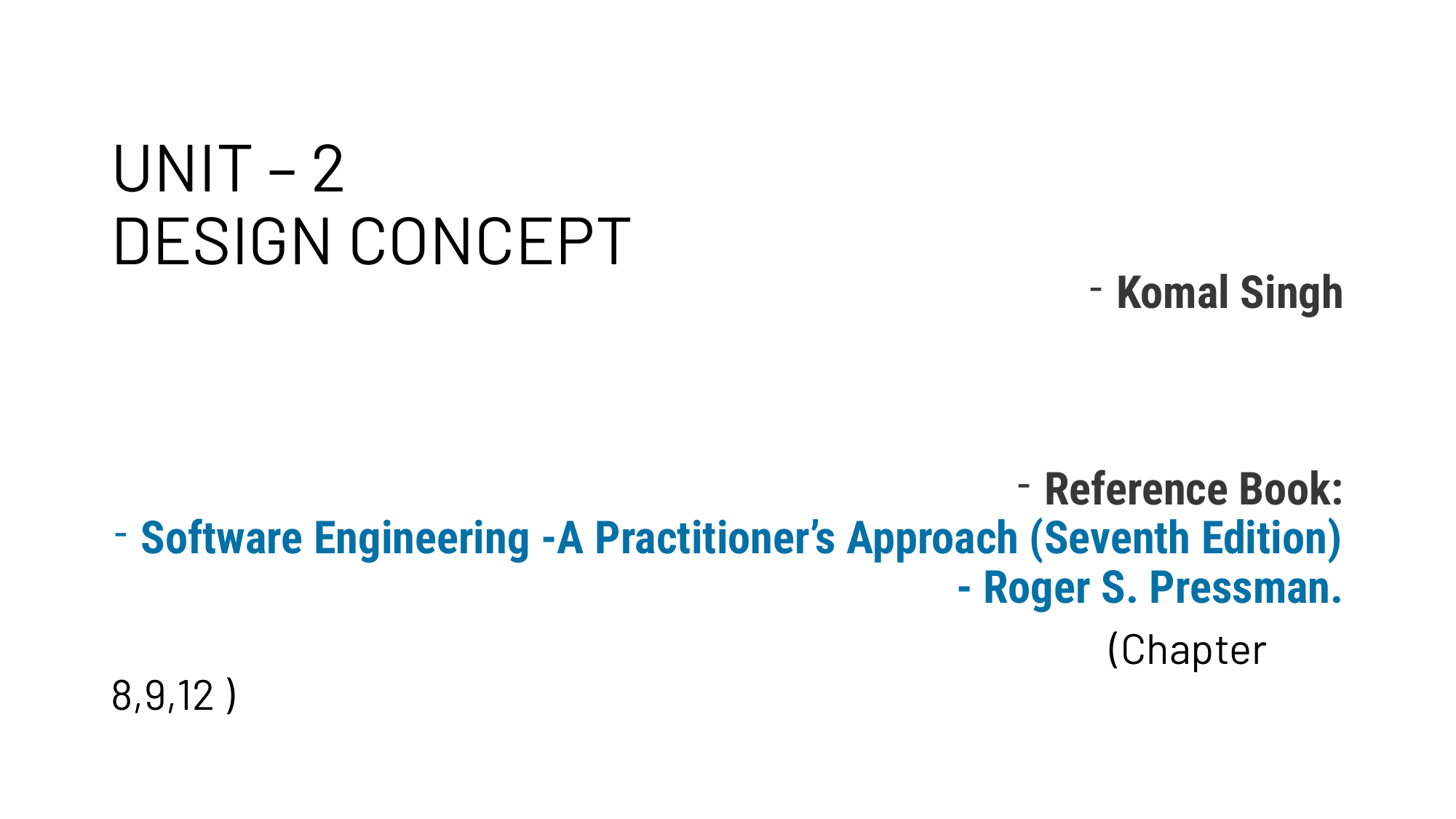

# UNIT – 2 DESIGN CONCEPT

Komal Singh

Reference Book:
Software Engineering -A Practitioner’s Approach (Seventh Edition) - Roger S. Pressman.
                                                                                                     (Chapter 8,9,12 )